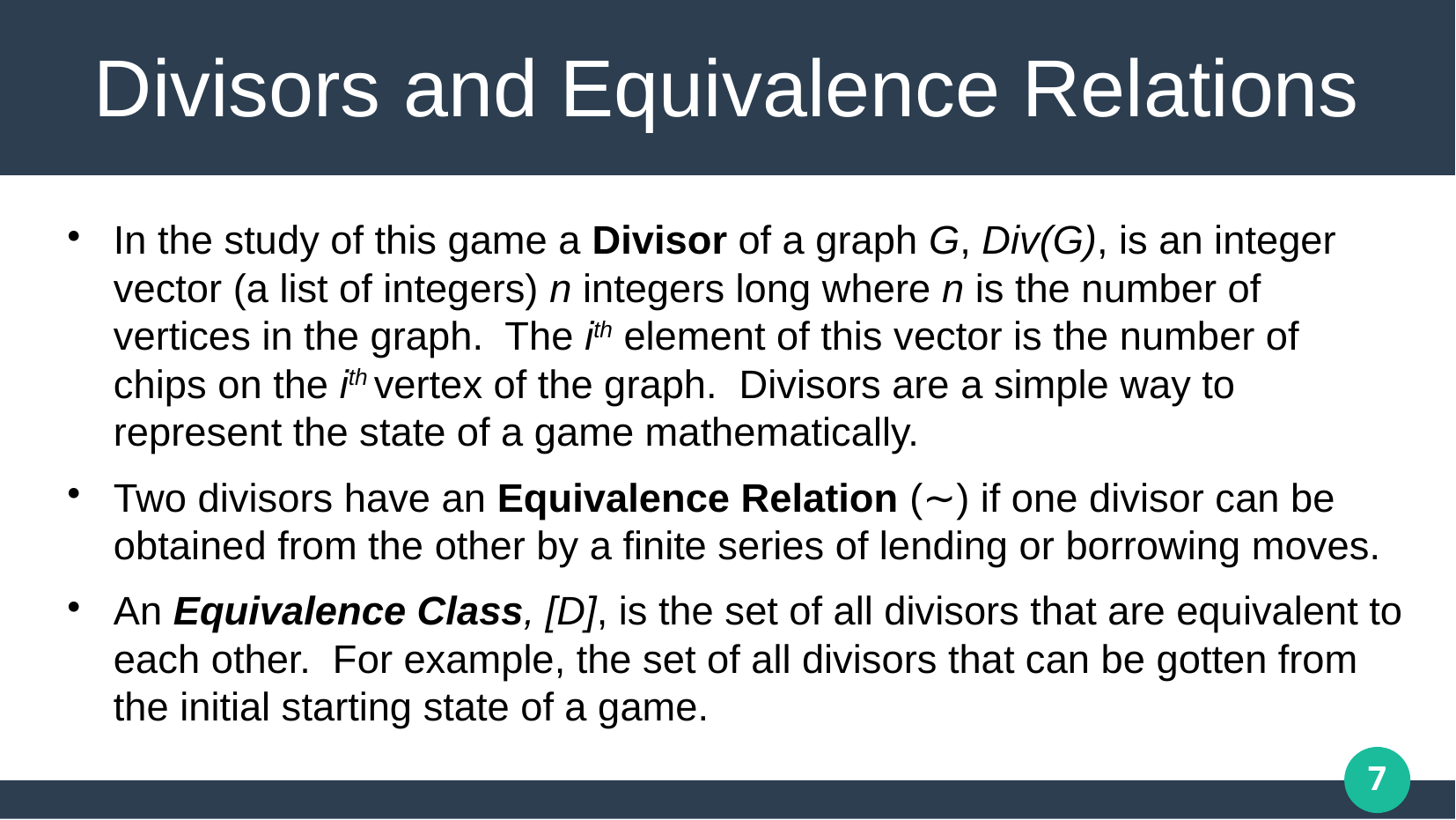

Divisors and Equivalence Relations
# In the study of this game a Divisor of a graph G, Div(G), is an integer vector (a list of integers) n integers long where n is the number of vertices in the graph.  The ith element of this vector is the number of chips on the ith vertex of the graph.  Divisors are a simple way to represent the state of a game mathematically.
Two divisors have an Equivalence Relation (∼) if one divisor can be obtained from the other by a finite series of lending or borrowing moves.
An Equivalence Class, [D], is the set of all divisors that are equivalent to each other.  For example, the set of all divisors that can be gotten from the initial starting state of a game.